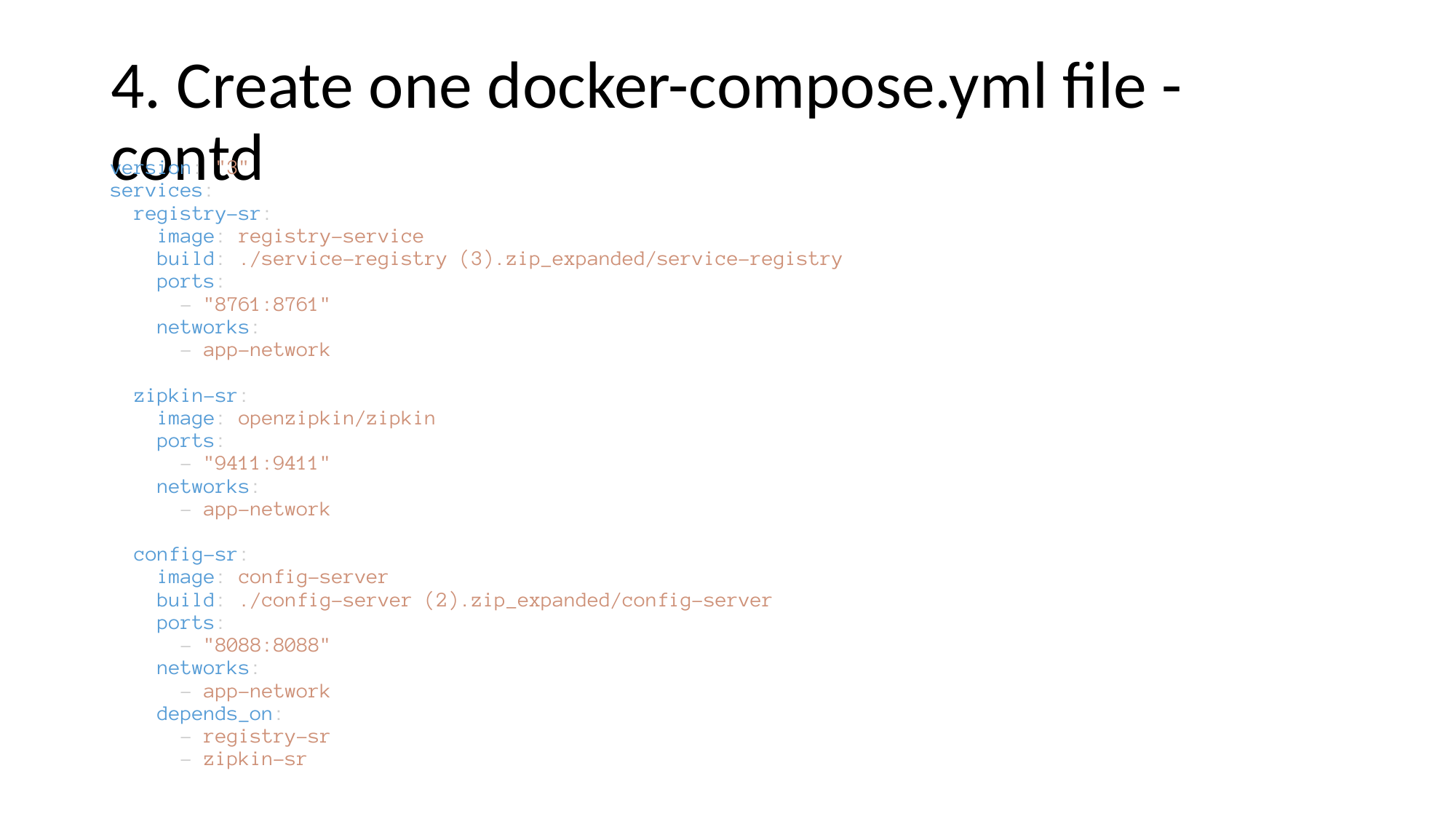

# 4. Create one docker-compose.yml file - contd
version: "3"
services:
  registry-sr:
    image: registry-service
    build: ./service-registry (3).zip_expanded/service-registry
    ports:
      - "8761:8761"
    networks:
      - app-network

  zipkin-sr:
    image: openzipkin/zipkin
    ports:
      - "9411:9411"
    networks:
      - app-network

  config-sr:
    image: config-server
    build: ./config-server (2).zip_expanded/config-server
    ports:
      - "8088:8088"
    networks:
      - app-network
    depends_on:
      - registry-sr
      - zipkin-sr